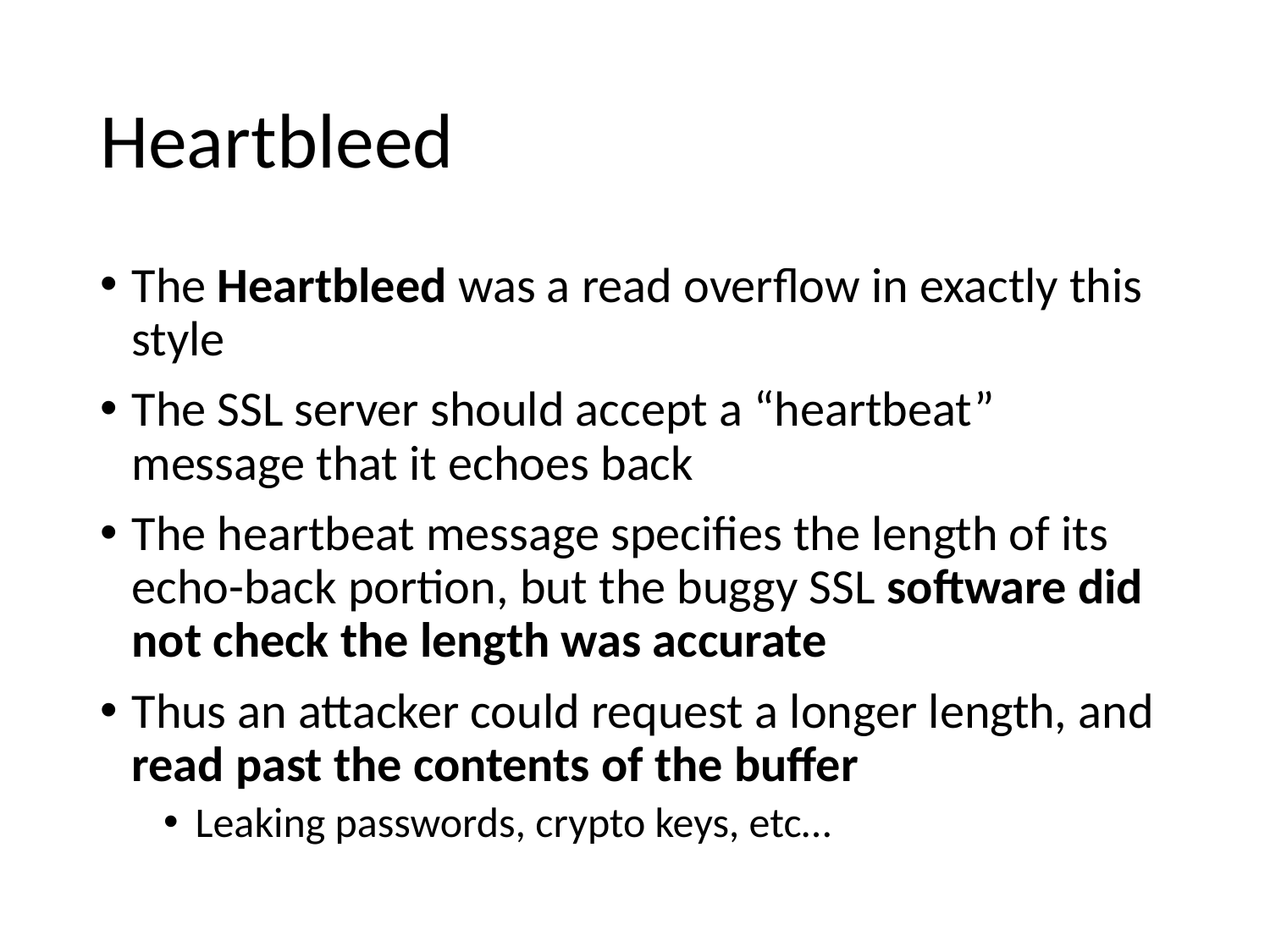

# Heartbleed
The Heartbleed was a read overflow in exactly this style
The SSL server should accept a “heartbeat” message that it echoes back
The heartbeat message specifies the length of its echo-back portion, but the buggy SSL software did not check the length was accurate
Thus an attacker could request a longer length, and read past the contents of the buffer
Leaking passwords, crypto keys, etc…